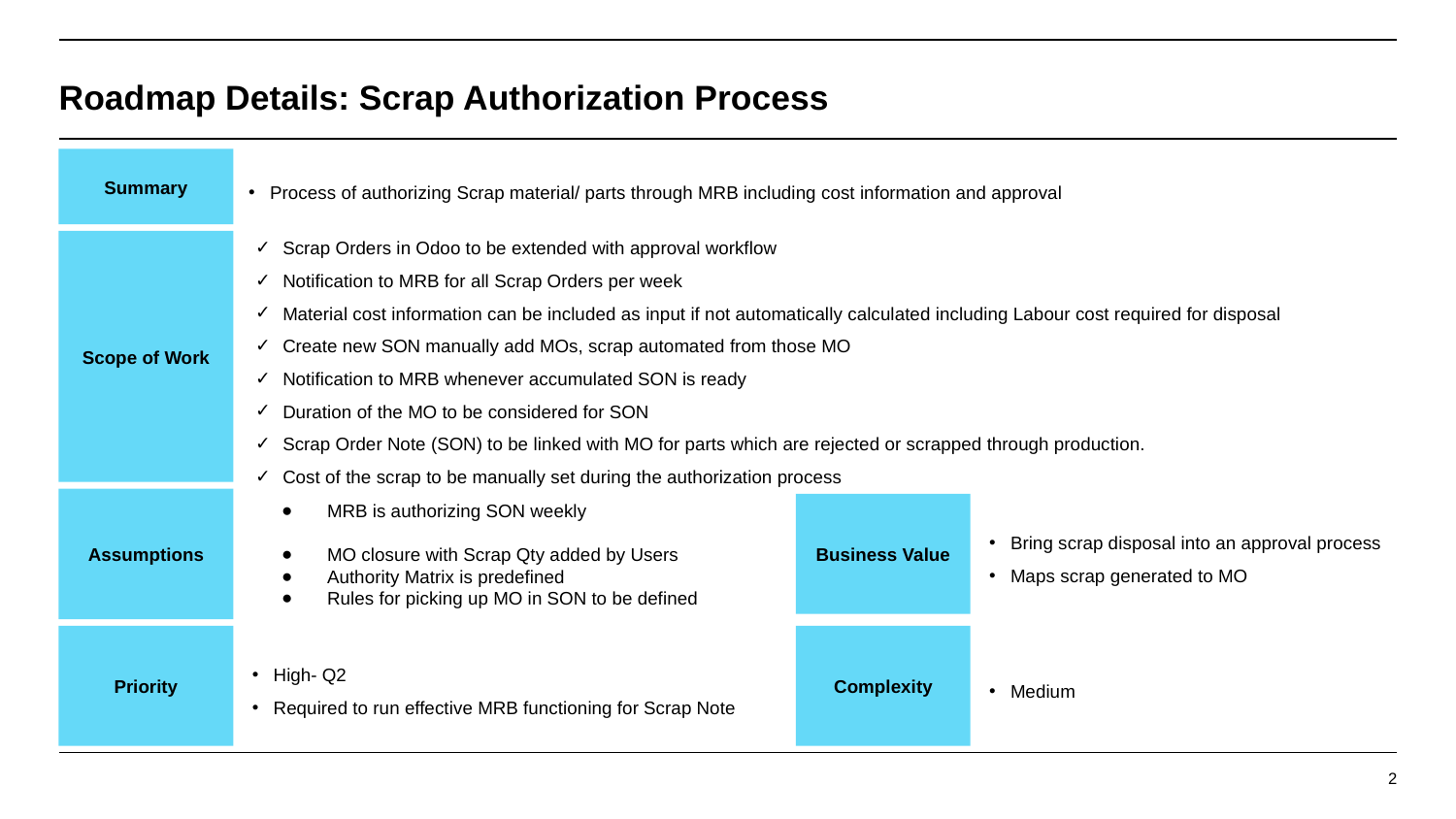

# Roadmap Details: Scrap Authorization Process
Summary
Process of authorizing Scrap material/ parts through MRB including cost information and approval
Scrap Orders in Odoo to be extended with approval workflow
Notification to MRB for all Scrap Orders per week
Material cost information can be included as input if not automatically calculated including Labour cost required for disposal
Create new SON manually add MOs, scrap automated from those MO
Notification to MRB whenever accumulated SON is ready
Duration of the MO to be considered for SON
Scrap Order Note (SON) to be linked with MO for parts which are rejected or scrapped through production.
Cost of the scrap to be manually set during the authorization process
Scope of Work
Assumptions
MRB is authorizing SON weekly

MO closure with Scrap Qty added by Users
Authority Matrix is predefined
Rules for picking up MO in SON to be defined
Business Value
Bring scrap disposal into an approval process
Maps scrap generated to MO
Priority
High- Q2
Required to run effective MRB functioning for Scrap Note
Complexity
Medium
2